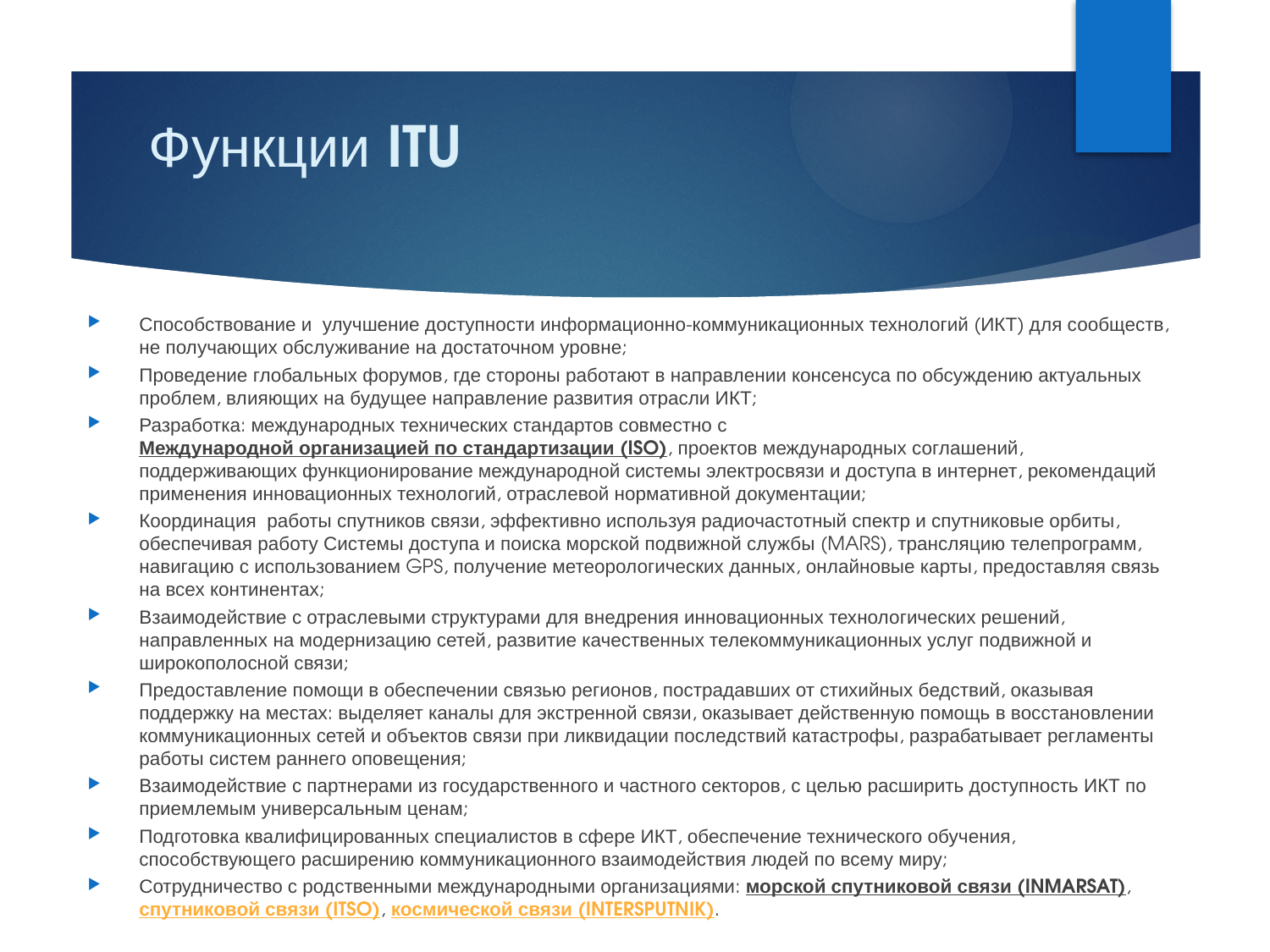

# Функции ITU
Способствование и  улучшение доступности информационно-коммуникационных технологий (ИКТ) для сообществ, не получающих обслуживание на достаточном уровне;
Проведение глобальных форумов, где стороны работают в направлении консенсуса по обсуждению актуальных проблем, влияющих на будущее направление развития отрасли ИКТ;
Разработка: международных технических стандартов совместно с Международной организацией по стандартизации (ISO), проектов международных соглашений, поддерживающих функционирование международной системы электросвязи и доступа в интернет, рекомендаций применения инновационных технологий, отраслевой нормативной документации;
Координация  работы спутников связи, эффективно используя радиочастотный спектр и спутниковые орбиты, обеспечивая работу Системы доступа и поиска морской подвижной службы (MARS), трансляцию телепрограмм, навигацию с использованием GPS, получение метеорологических данных, онлайновые карты, предоставляя связь на всех континентах;
Взаимодействие с отраслевыми структурами для внедрения инновационных технологических решений, направленных на модернизацию сетей, развитие качественных телекоммуникационных услуг подвижной и широкополосной связи;
Предоставление помощи в обеспечении связью регионов, пострадавших от стихийных бедствий, оказывая поддержку на местах: выделяет каналы для экстренной связи, оказывает действенную помощь в восстановлении коммуникационных сетей и объектов связи при ликвидации последствий катастрофы, разрабатывает регламенты работы систем раннего оповещения;
Взаимодействие с партнерами из государственного и частного секторов, с целью расширить доступность ИКТ по приемлемым универсальным ценам;
Подготовка квалифицированных специалистов в сфере ИКТ, обеспечение технического обучения, способствующего расширению коммуникационного взаимодействия людей по всему миру;
Сотрудничество с родственными международными организациями: морской спутниковой связи (INMARSAT), спутниковой связи (ITSO), космической связи (INTERSPUTNIK).